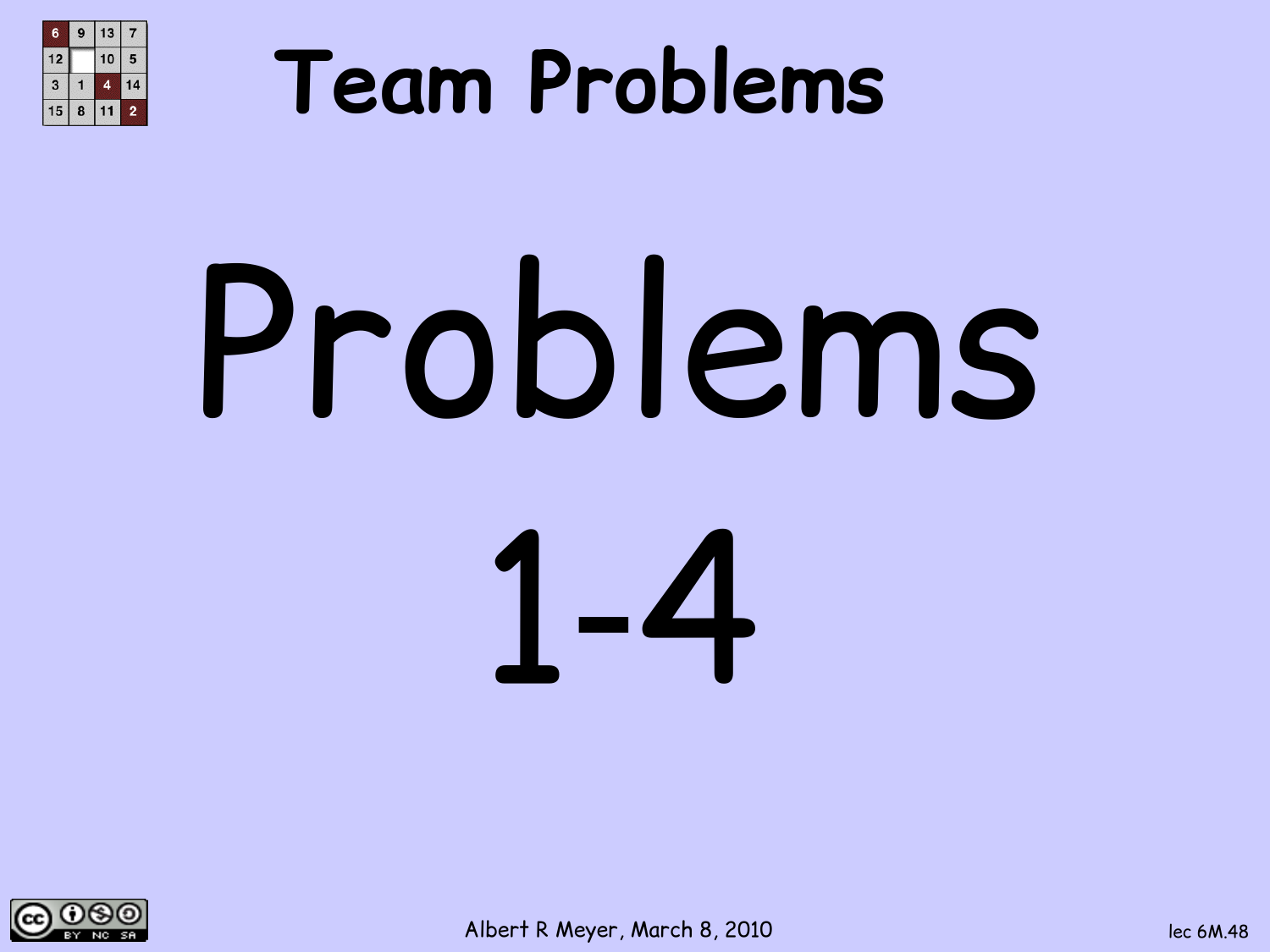

# Team Problems
Problems
1-4
lec 6M.48